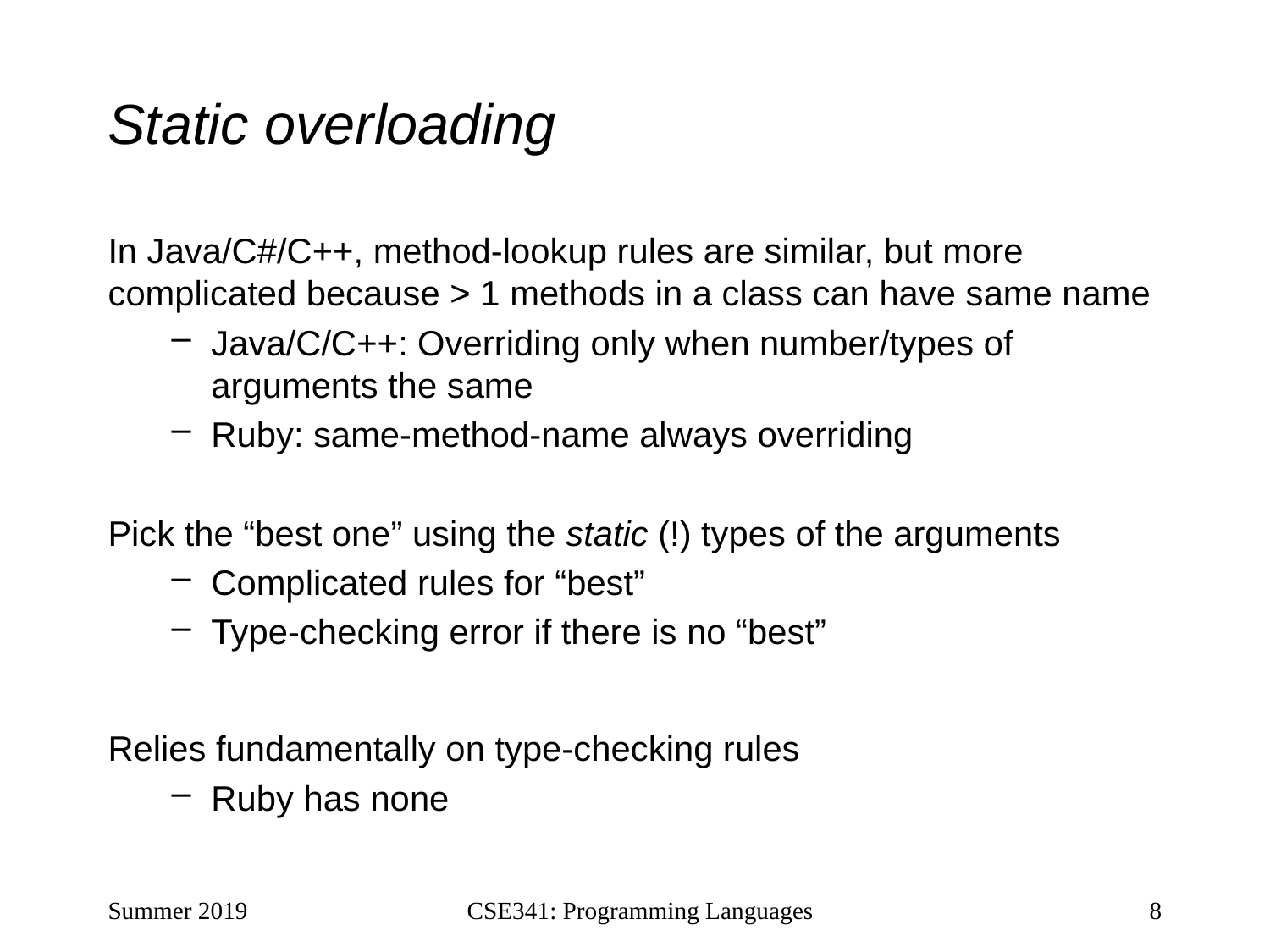

# Static overloading
In Java/C#/C++, method-lookup rules are similar, but more complicated because > 1 methods in a class can have same name
Java/C/C++: Overriding only when number/types of arguments the same
Ruby: same-method-name always overriding

Pick the “best one” using the static (!) types of the arguments
Complicated rules for “best”
Type-checking error if there is no “best”

Relies fundamentally on type-checking rules
Ruby has none
Summer 2019
CSE341: Programming Languages
8